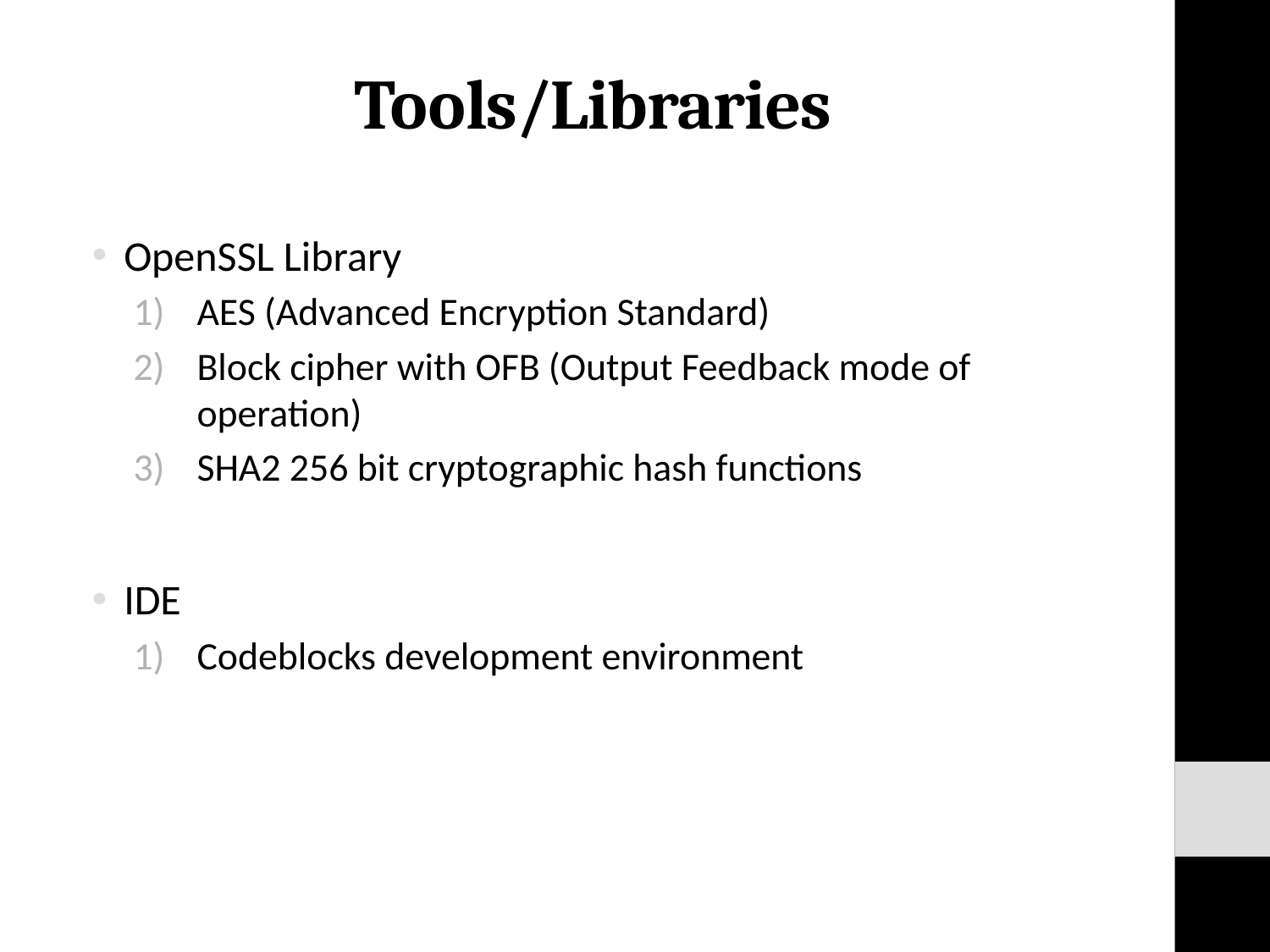

# Tools/Libraries
OpenSSL Library
AES (Advanced Encryption Standard)
Block cipher with OFB (Output Feedback mode of operation)
SHA2 256 bit cryptographic hash functions

IDE
Codeblocks development environment